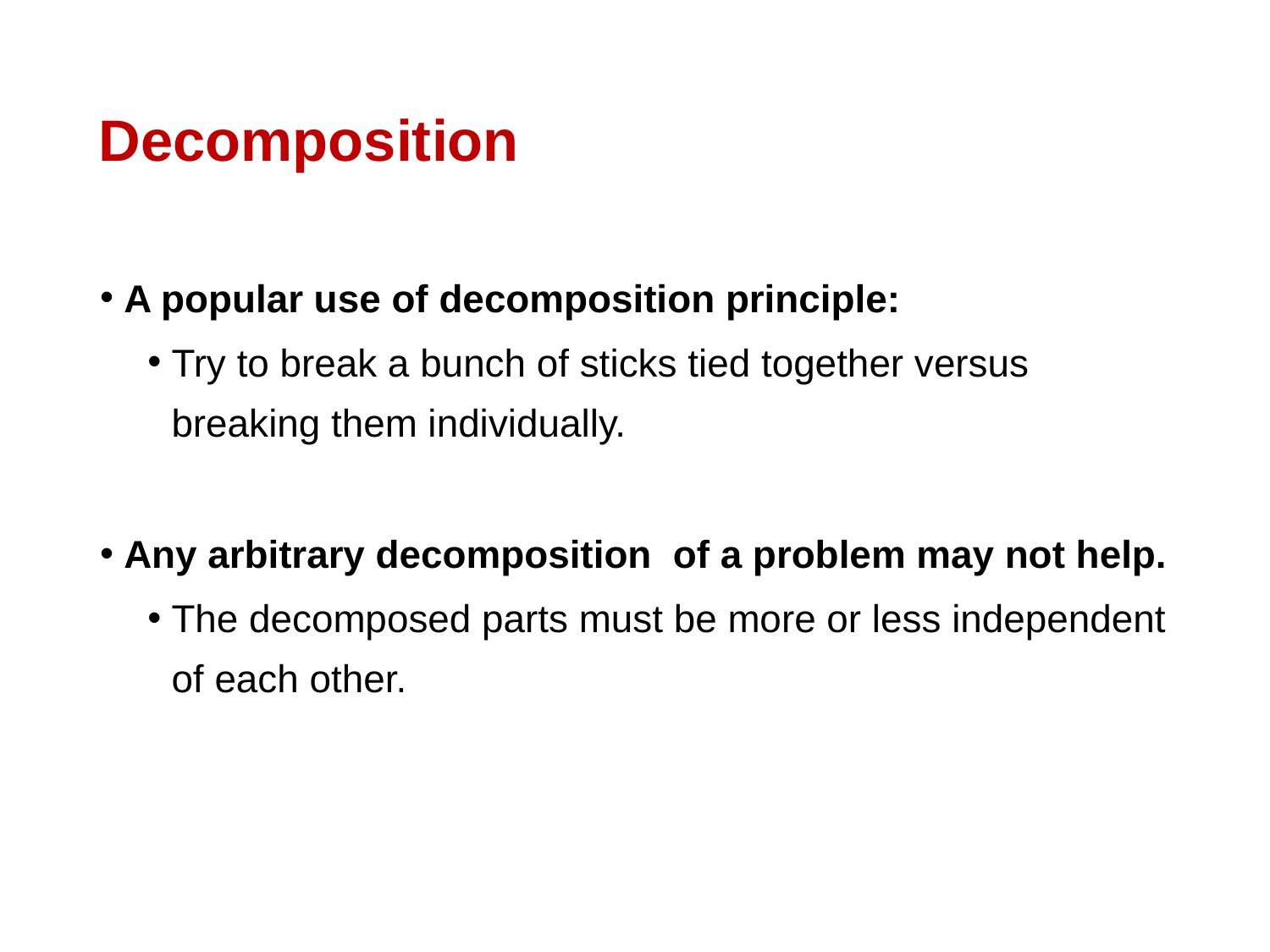

# Decomposition
A popular use of decomposition principle:
Try to break a bunch of sticks tied together versus breaking them individually.

Any arbitrary decomposition  of a problem may not help.
The decomposed parts must be more or less independent of each other.